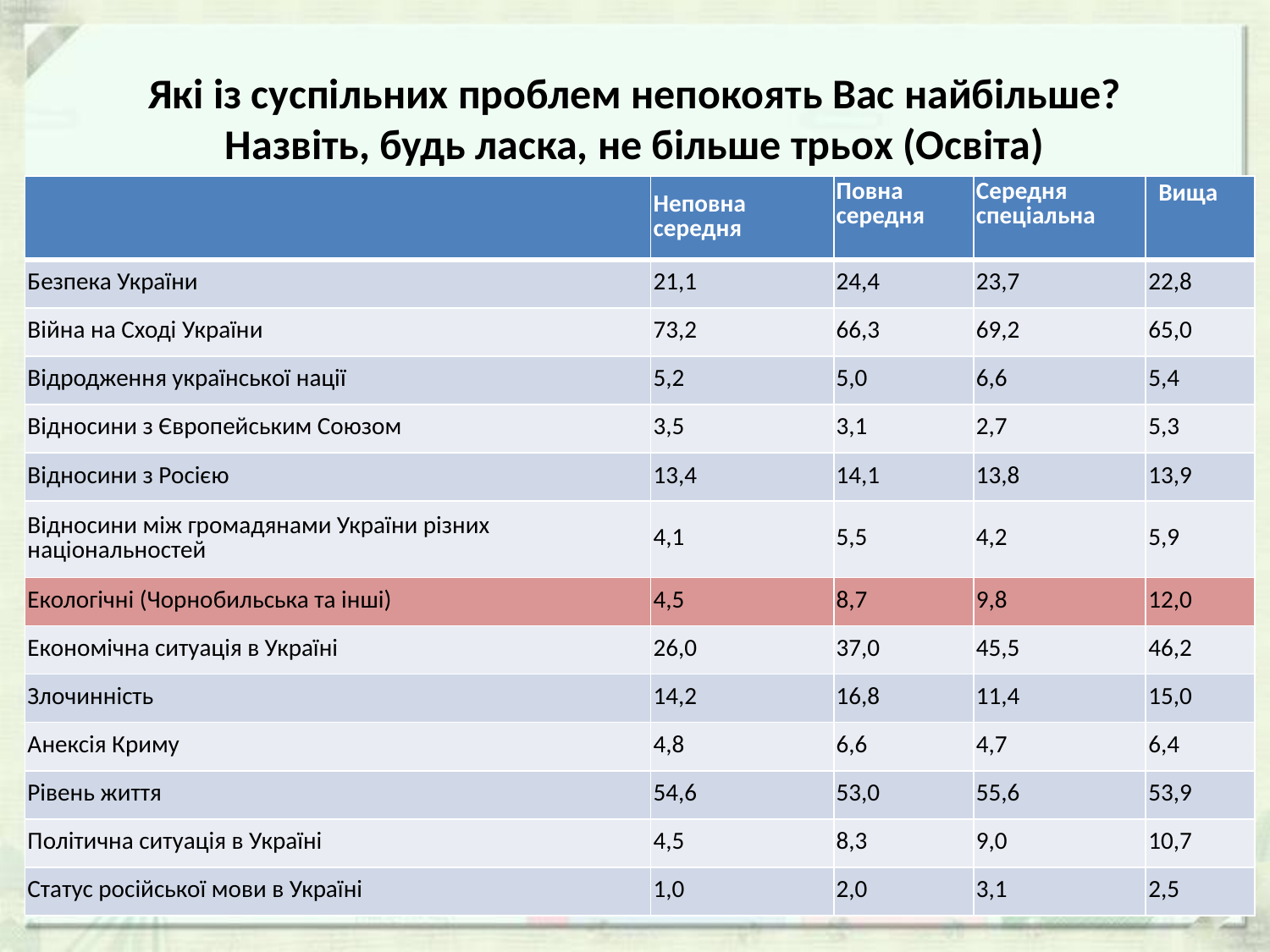

# Які із суспільних проблем непокоять Вас найбільше? Назвіть, будь ласка, не більше трьох (Освіта)
|  | Неповна середня | Повна середня | Середня спеціальна | Вища |
| --- | --- | --- | --- | --- |
| Безпека України | 21,1 | 24,4 | 23,7 | 22,8 |
| Війна на Сході України | 73,2 | 66,3 | 69,2 | 65,0 |
| Відродження української нації | 5,2 | 5,0 | 6,6 | 5,4 |
| Відносини з Європейським Союзом | 3,5 | 3,1 | 2,7 | 5,3 |
| Відносини з Росією | 13,4 | 14,1 | 13,8 | 13,9 |
| Відносини між громадянами України різних національностей | 4,1 | 5,5 | 4,2 | 5,9 |
| Екологічні (Чорнобильська та інші) | 4,5 | 8,7 | 9,8 | 12,0 |
| Економічна ситуація в Україні | 26,0 | 37,0 | 45,5 | 46,2 |
| Злочинність | 14,2 | 16,8 | 11,4 | 15,0 |
| Анексія Криму | 4,8 | 6,6 | 4,7 | 6,4 |
| Рівень життя | 54,6 | 53,0 | 55,6 | 53,9 |
| Політична ситуація в Україні | 4,5 | 8,3 | 9,0 | 10,7 |
| Статус російської мови в Україні | 1,0 | 2,0 | 3,1 | 2,5 |